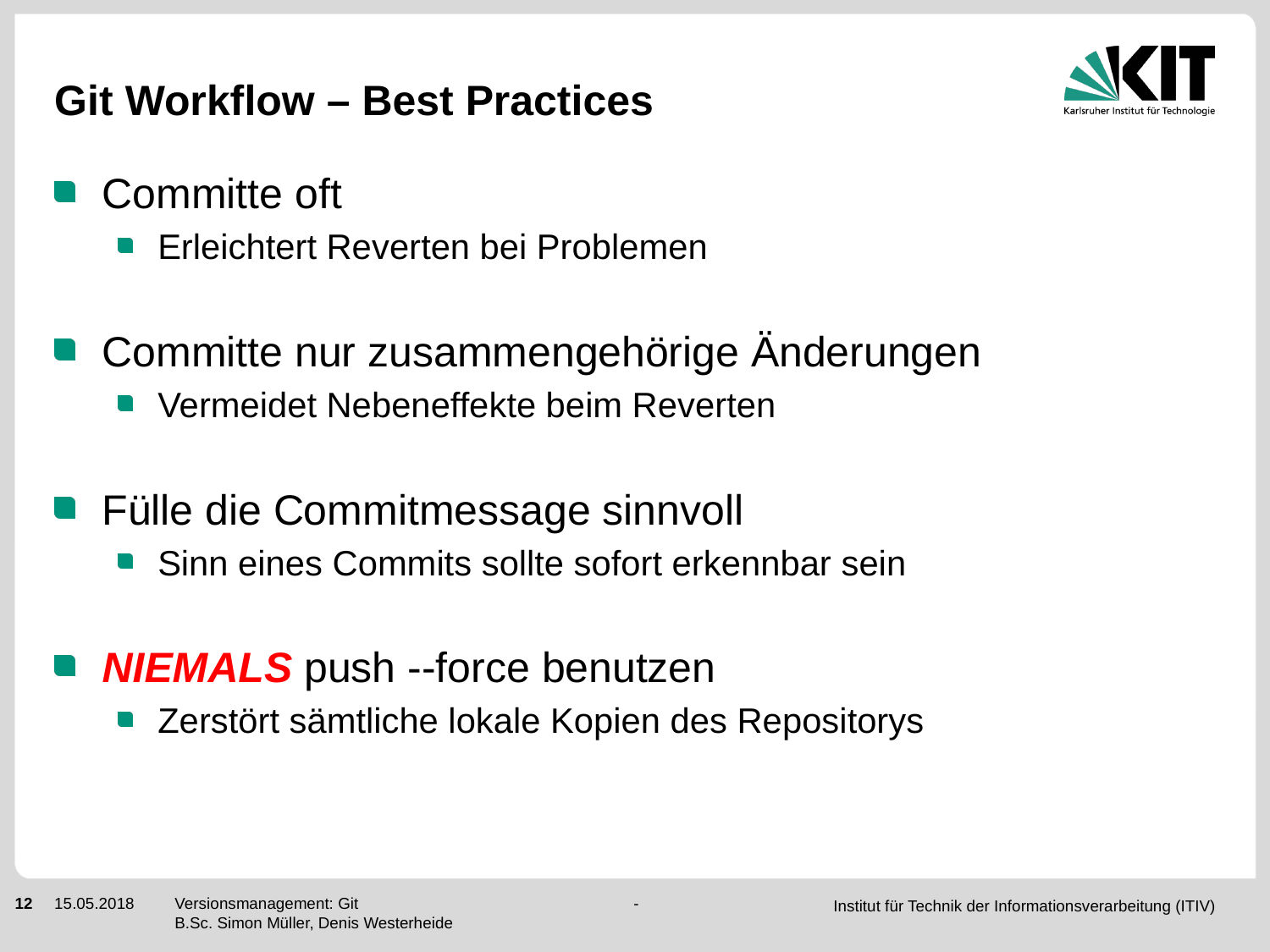

# Git Workflow – Best Practices
Committe oft
Erleichtert Reverten bei Problemen

Committe nur zusammengehörige Änderungen
Vermeidet Nebeneffekte beim Reverten

Fülle die Commitmessage sinnvoll
Sinn eines Commits sollte sofort erkennbar sein

NIEMALS push --force benutzen
Zerstört sämtliche lokale Kopien des Repositorys

12
15.05.2018
Versionsmanagement: Git                                                              - B.Sc. Simon Müller, Denis Westerheide